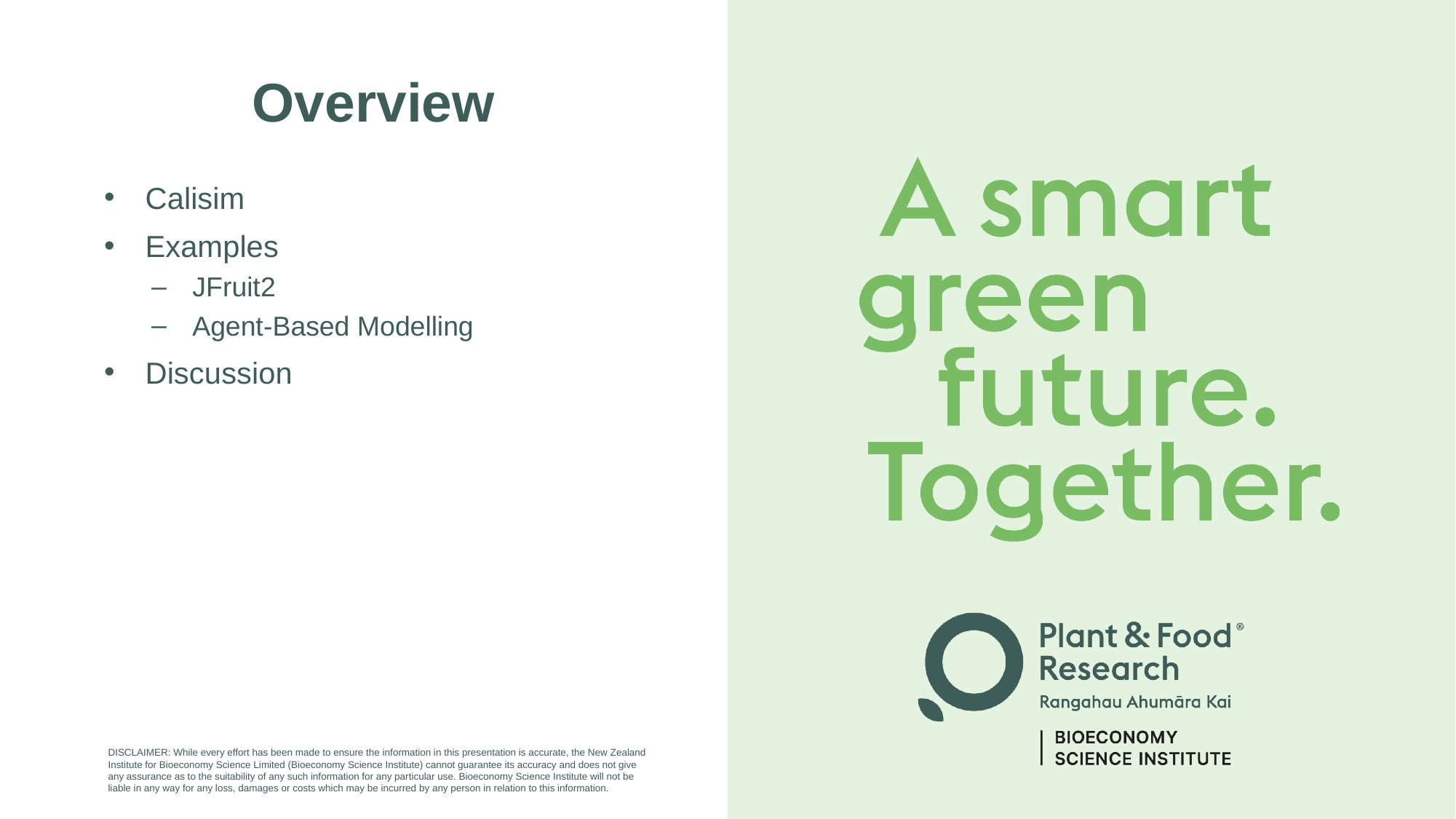

# Overview

Calisim
Examples
JFruit2
Agent-Based Modelling
Discussion